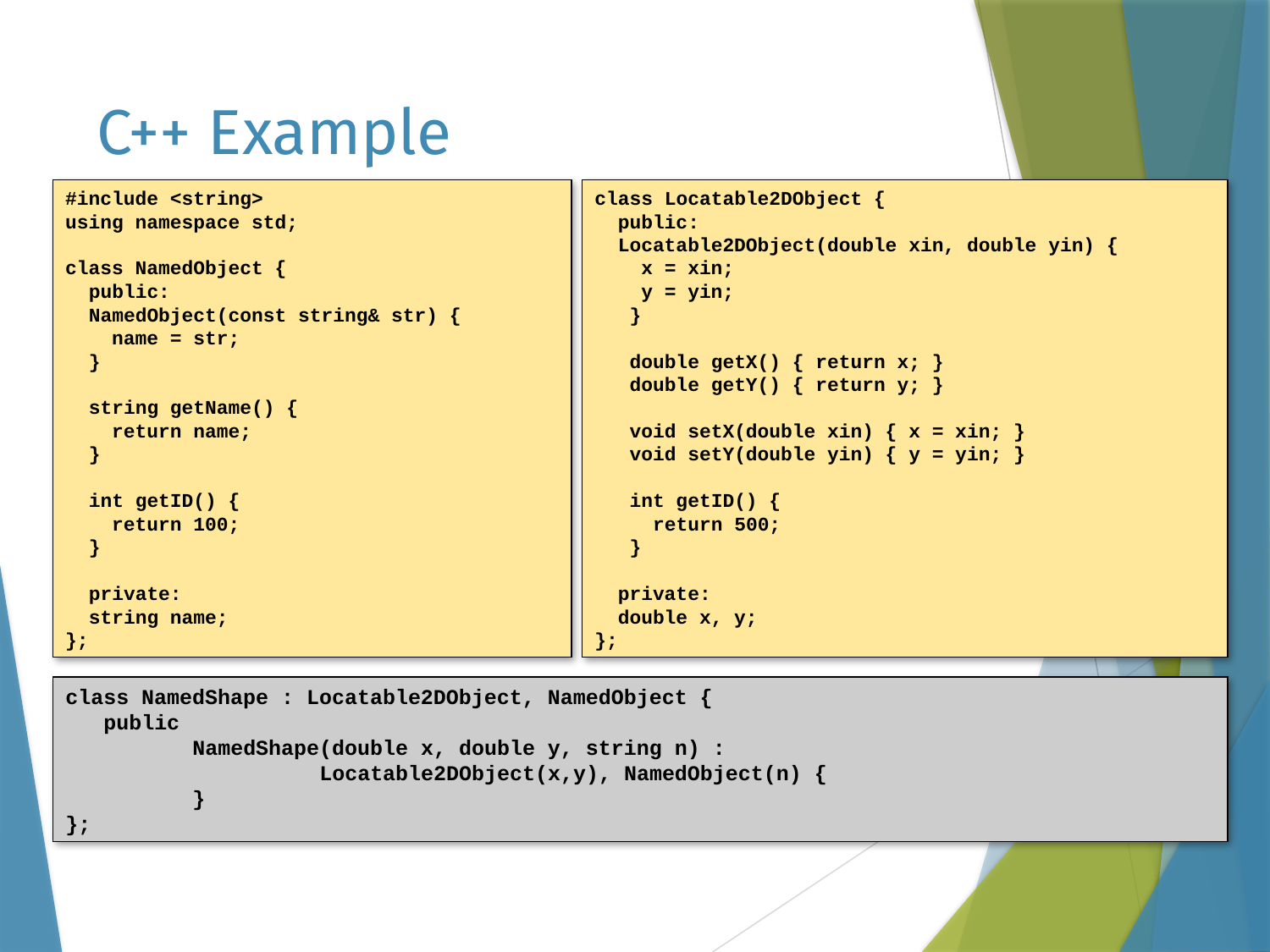

# C++ Example
#include <string>
using namespace std;

class NamedObject {
  public:
  NamedObject(const string& str) {
    name = str;
  }

  string getName() {
    return name;
  }

  int getID() {
    return 100;
  }

  private:
  string name;
};
class Locatable2DObject {
  public:
  Locatable2DObject(double xin, double yin) {
    x = xin;
    y = yin;
   }

   double getX() { return x; }
   double getY() { return y; }

   void setX(double xin) { x = xin; }
   void setY(double yin) { y = yin; }

   int getID() {
     return 500;
   }

  private:
  double x, y;
};
class NamedShape : Locatable2DObject, NamedObject {
   public
	NamedShape(double x, double y, string n) :
		Locatable2DObject(x,y), NamedObject(n) {
	}
};